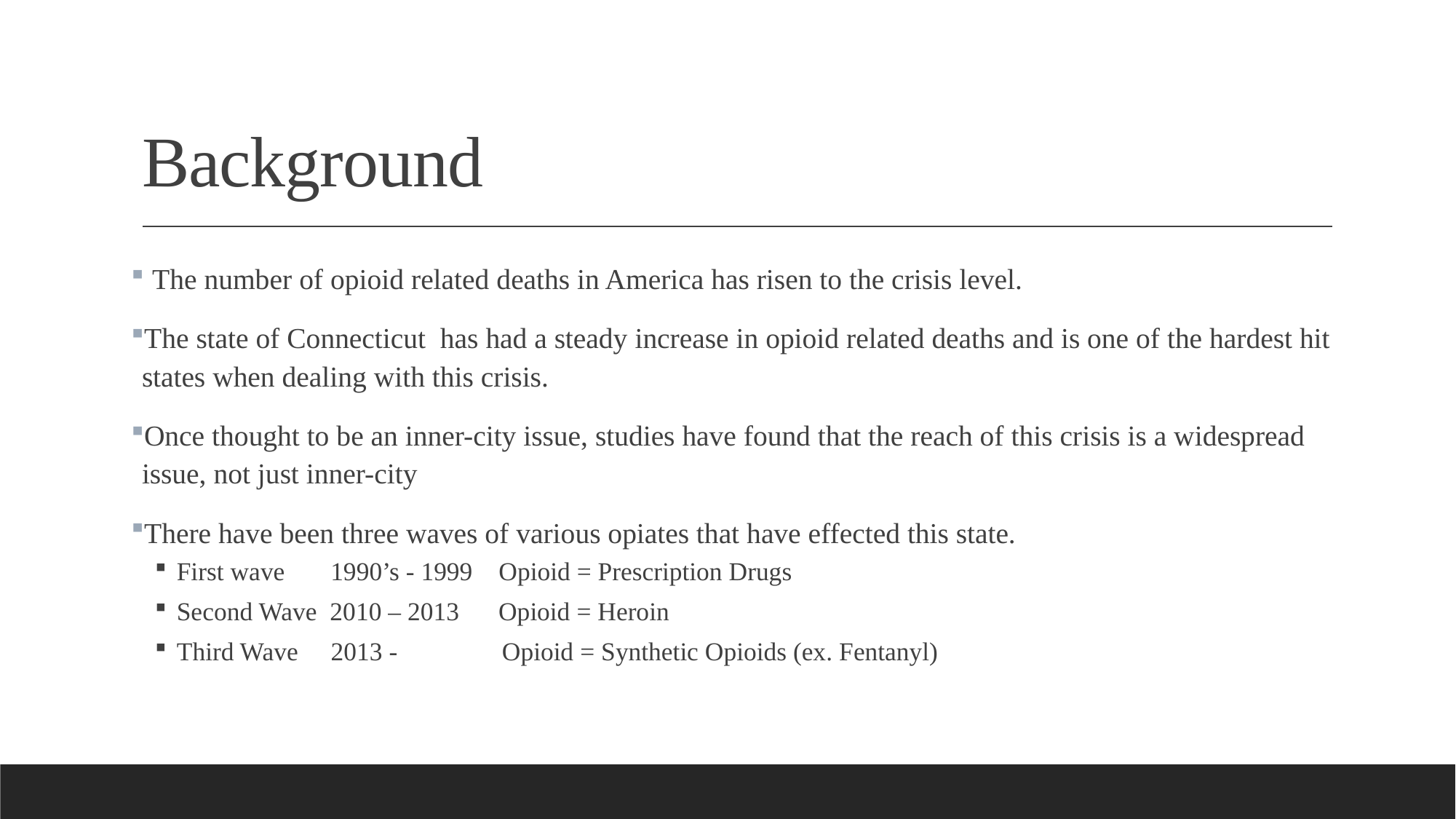

# Background
 The number of opioid related deaths in America has risen to the crisis level.
The state of Connecticut  has had a steady increase in opioid related deaths and is one of the hardest hit states when dealing with this crisis.
Once thought to be an inner-city issue, studies have found that the reach of this crisis is a widespread issue, not just inner-city
There have been three waves of various opiates that have effected this state.
First wave       1990’s - 1999    Opioid = Prescription Drugs
Second Wave  2010 – 2013      Opioid = Heroin
Third Wave     2013 -                Opioid = Synthetic Opioids (ex. Fentanyl)